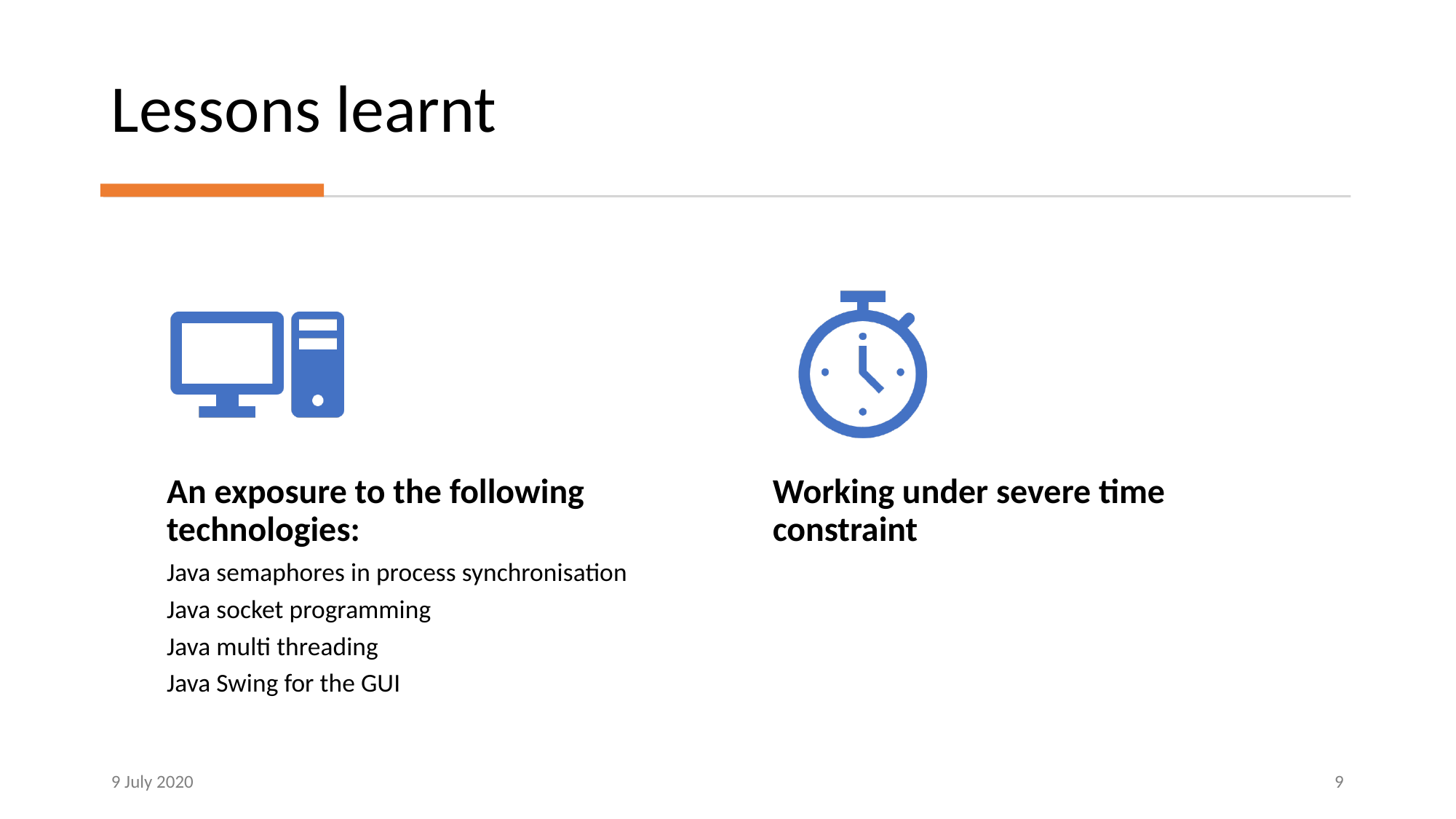

# Lessons learnt

An exposure to the following technologies:
Java semaphores in process synchronisation
Java socket programming
Java multi threading
Java Swing for the GUI
Working under severe time constraint
9 July 2020
9